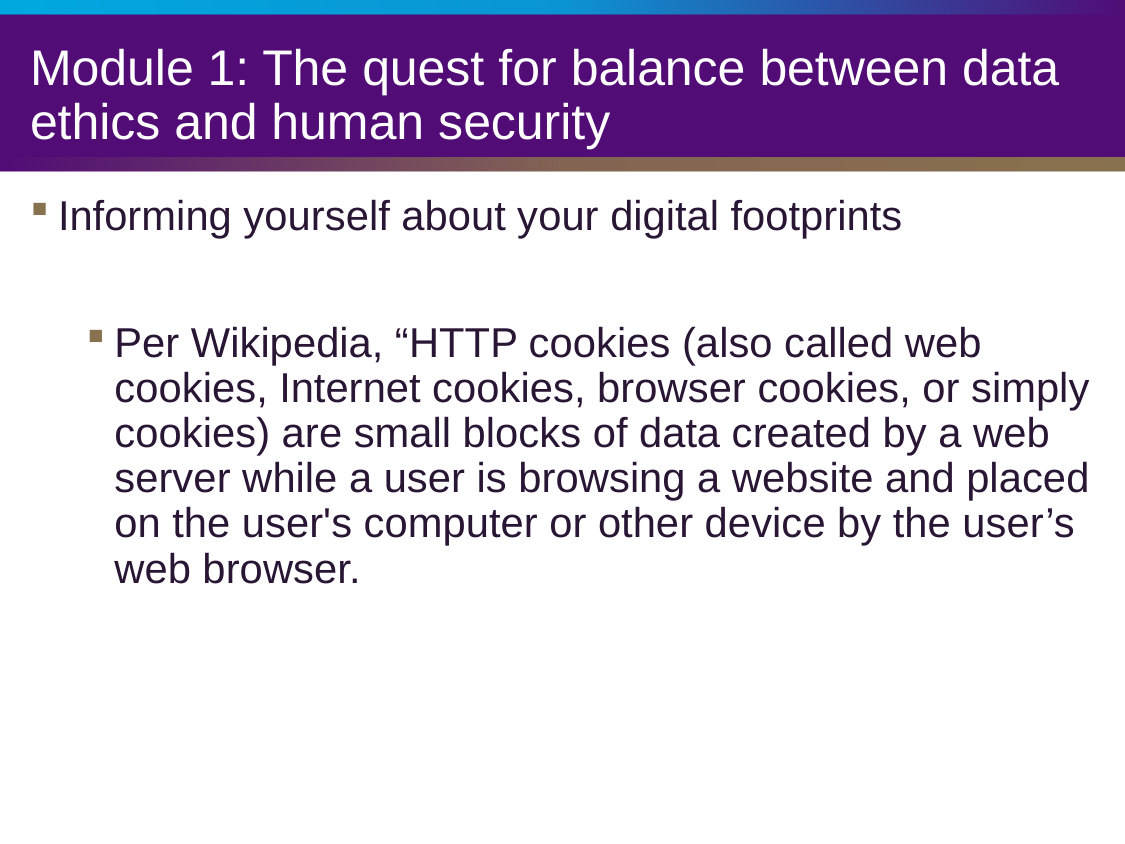

# Module 1: The quest for balance between data ethics and human security
Informing yourself about your digital footprints

Per Wikipedia, “HTTP cookies (also called web cookies, Internet cookies, browser cookies, or simply cookies) are small blocks of data created by a web server while a user is browsing a website and placed on the user's computer or other device by the user’s web browser.